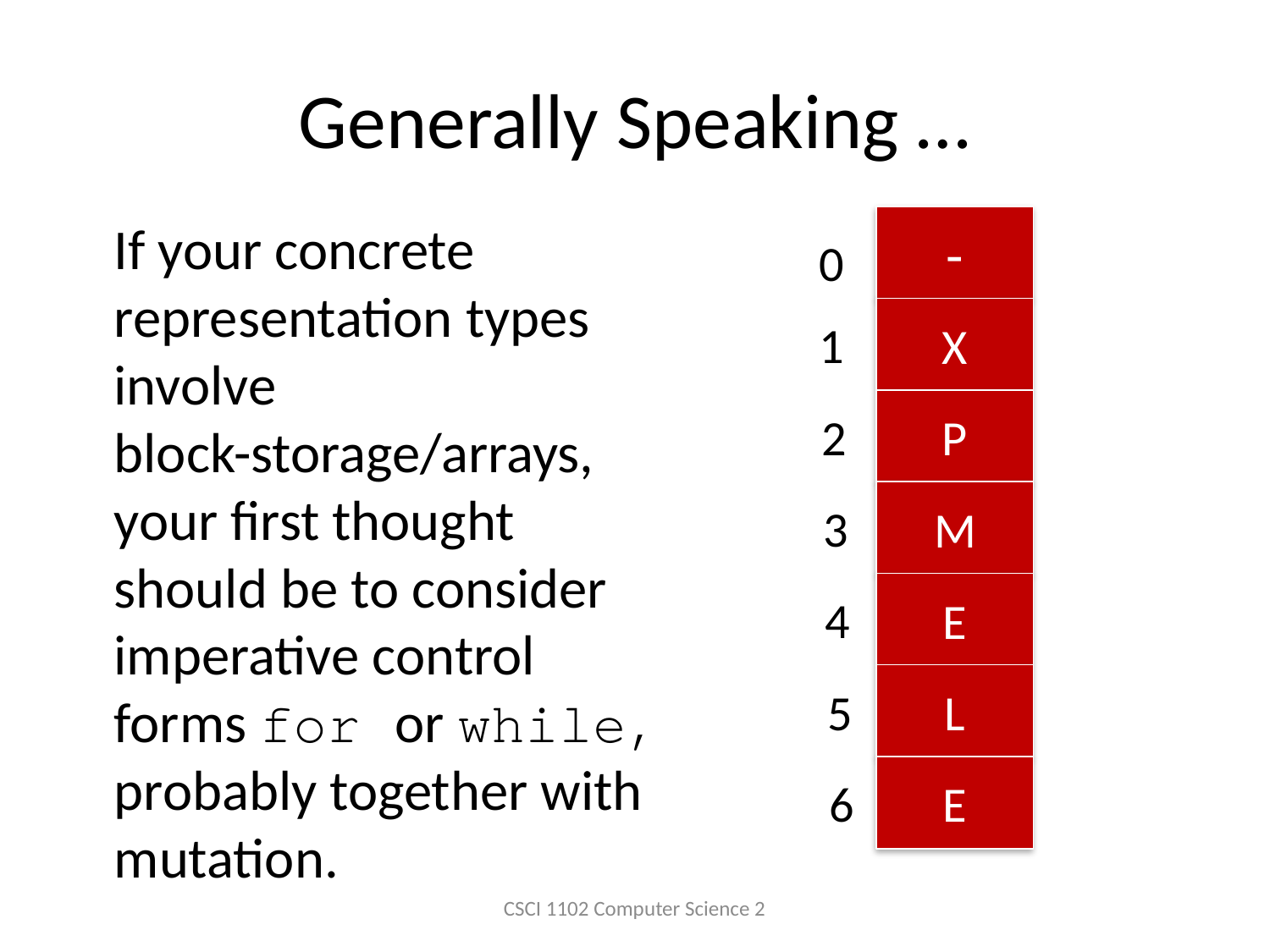

# Generally Speaking …
If your concrete representation types involve block-storage/arrays, your first thought should be to consider imperative control forms for or while, probably together with mutation.
-
0
X
1
P
2
M
3
E
4
L
5
E
6
CSCI 1102 Computer Science 2